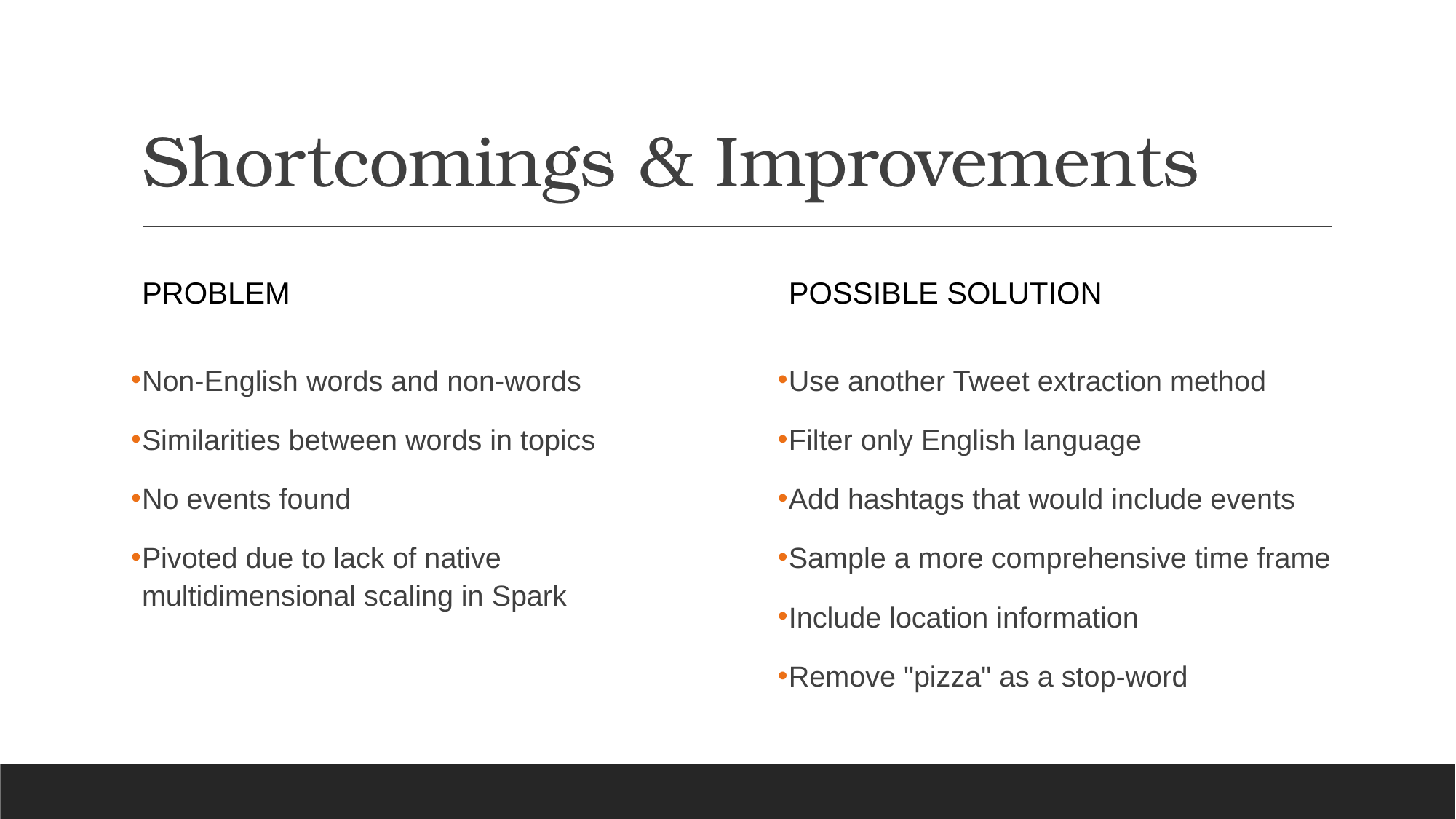

# Shortcomings & Improvements
Problem
Possible solution
Use another Tweet extraction method
Filter only English language
Add hashtags that would include events
Sample a more comprehensive time frame
Include location information
Remove "pizza" as a stop-word

Non-English words and non-words
Similarities between words in topics
No events found
Pivoted due to lack of native multidimensional scaling in Spark